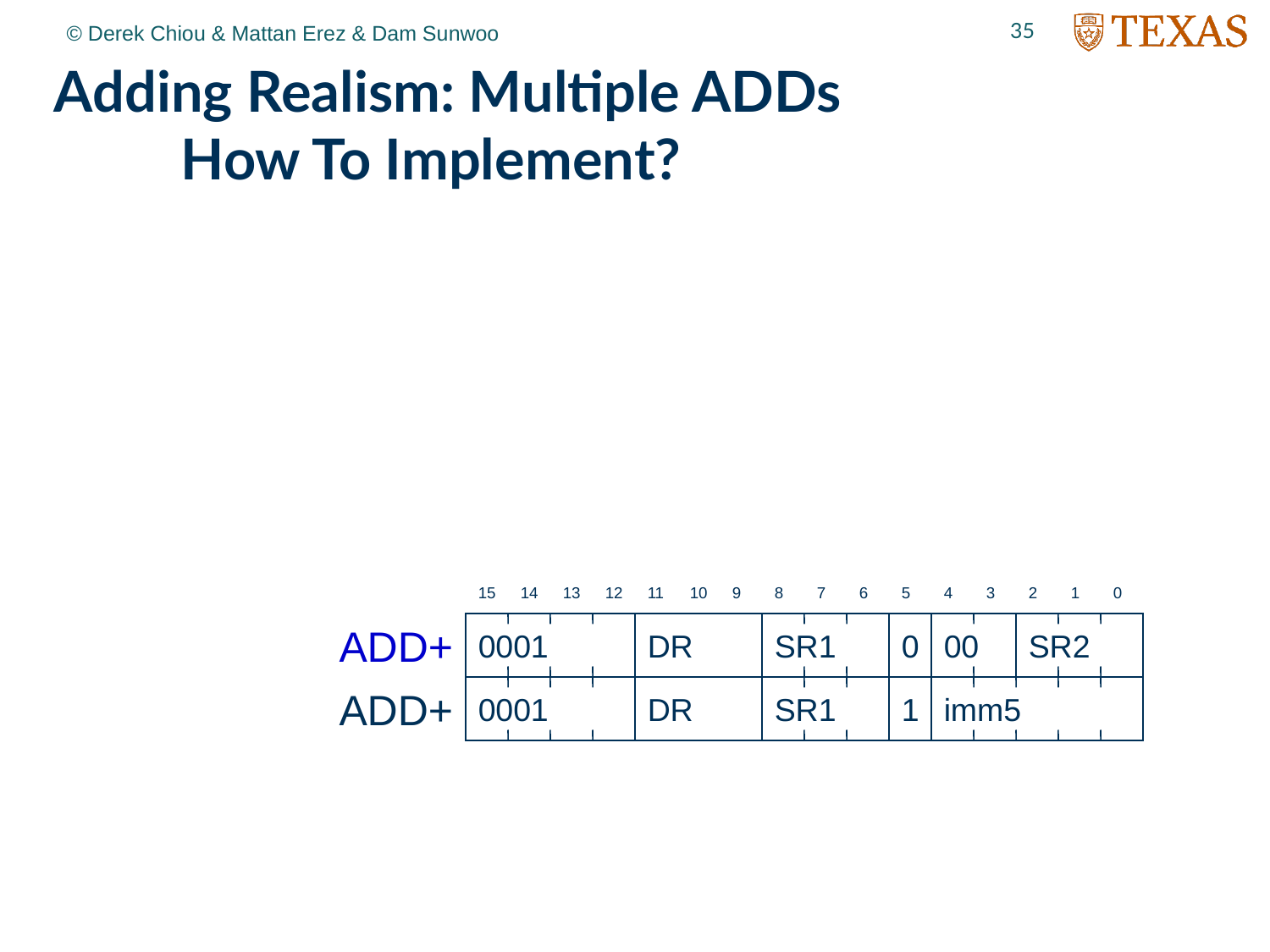

35
© Derek Chiou & Mattan Erez & Dam Sunwoo
# Adding Realism: Multiple ADDs How To Implement?
15
14
13
12
11
10
9
8
7
6
5
4
3
2
1
0
ADD+
0001

DR
SR1

0
00

SR2

ADD+
0001

DR
SR1

1
imm5